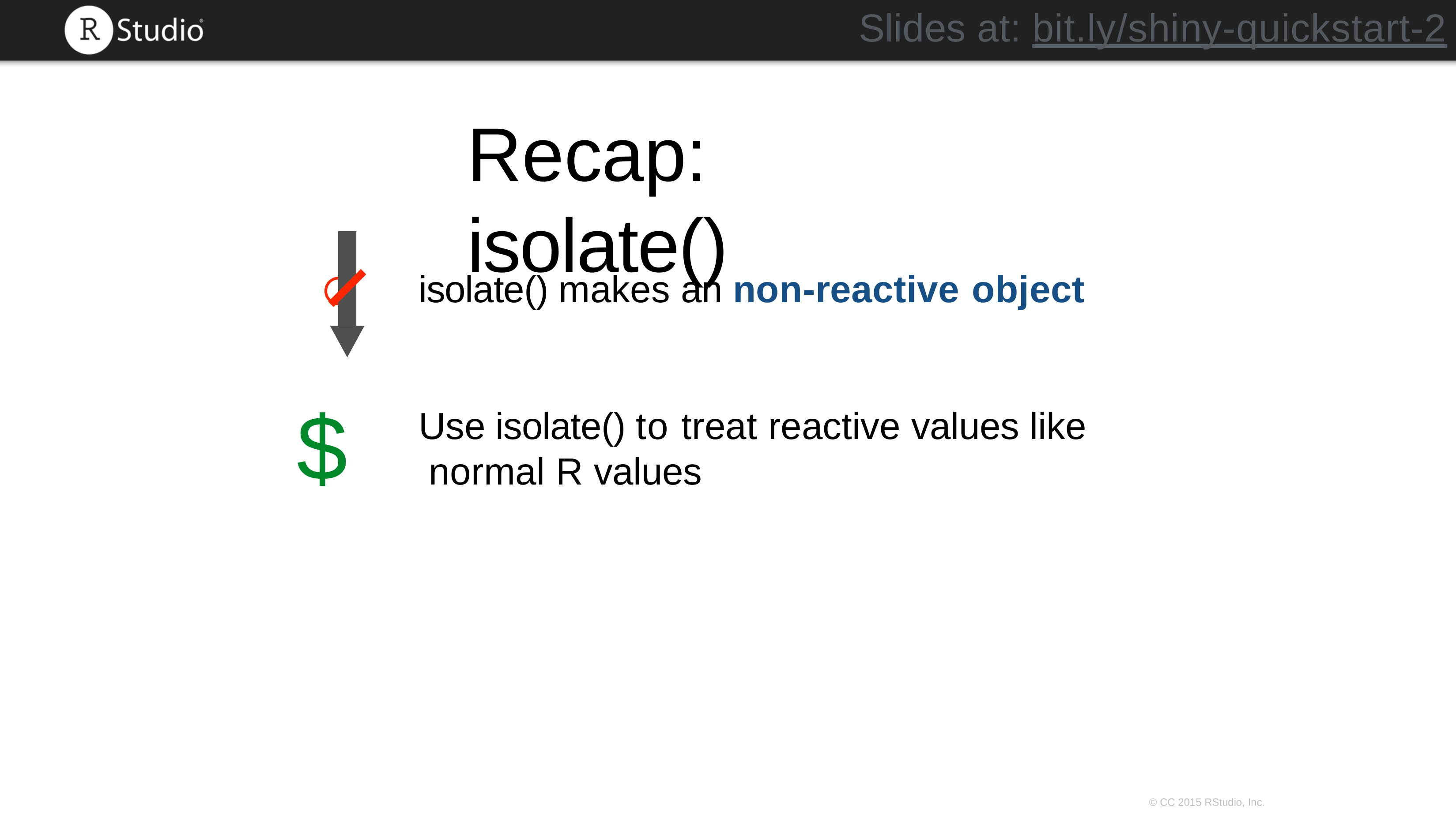

Slides at: bit.ly/shiny-quickstart-2

# Recap:	isolate()

○
isolate() makes an non-reactive object

$
Use isolate() to treat reactive values like  normal R values
© CC 2015 RStudio, Inc.